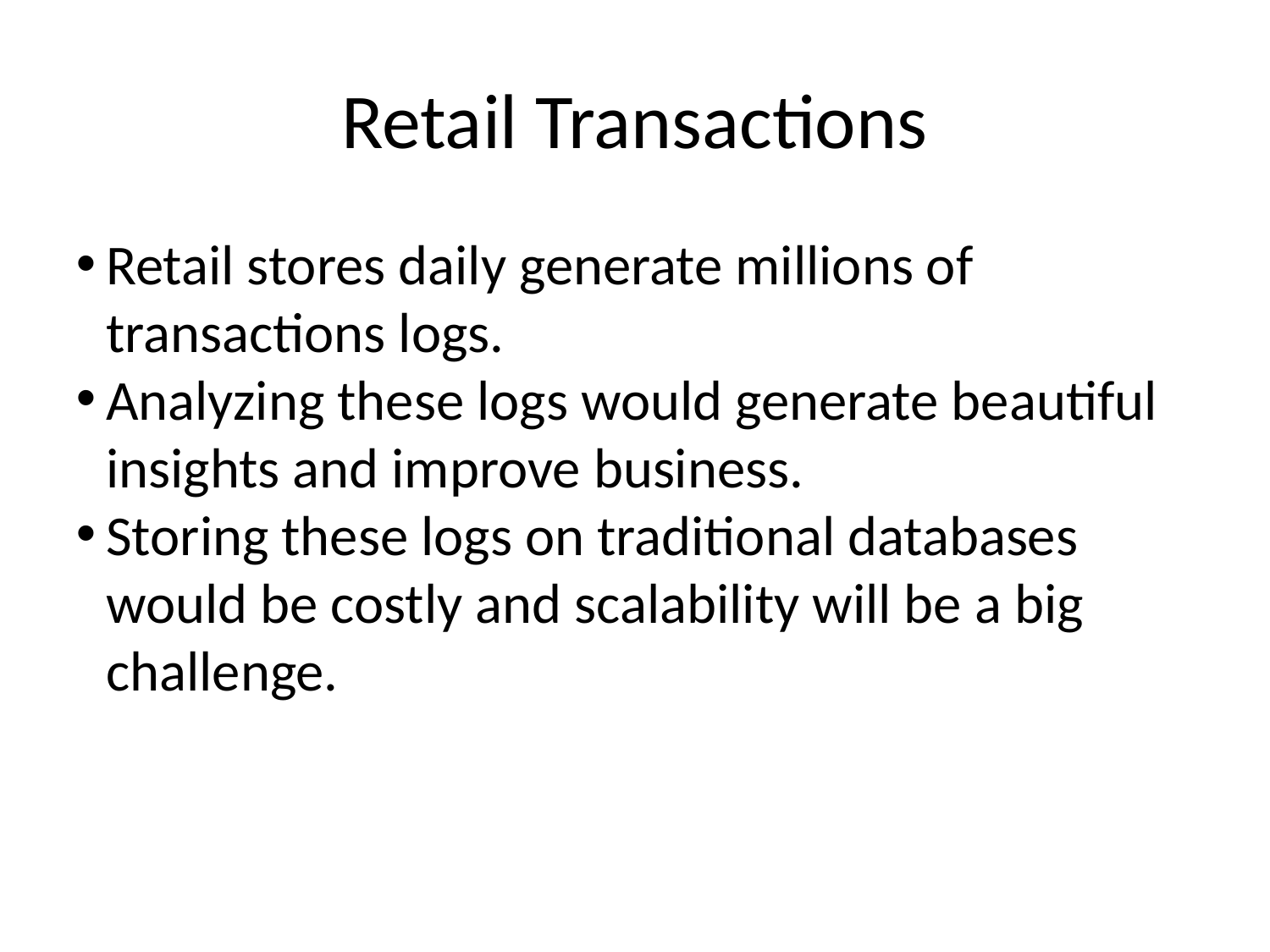

Retail Transactions
Retail stores daily generate millions of transactions logs.
Analyzing these logs would generate beautiful insights and improve business.
Storing these logs on traditional databases would be costly and scalability will be a big challenge.